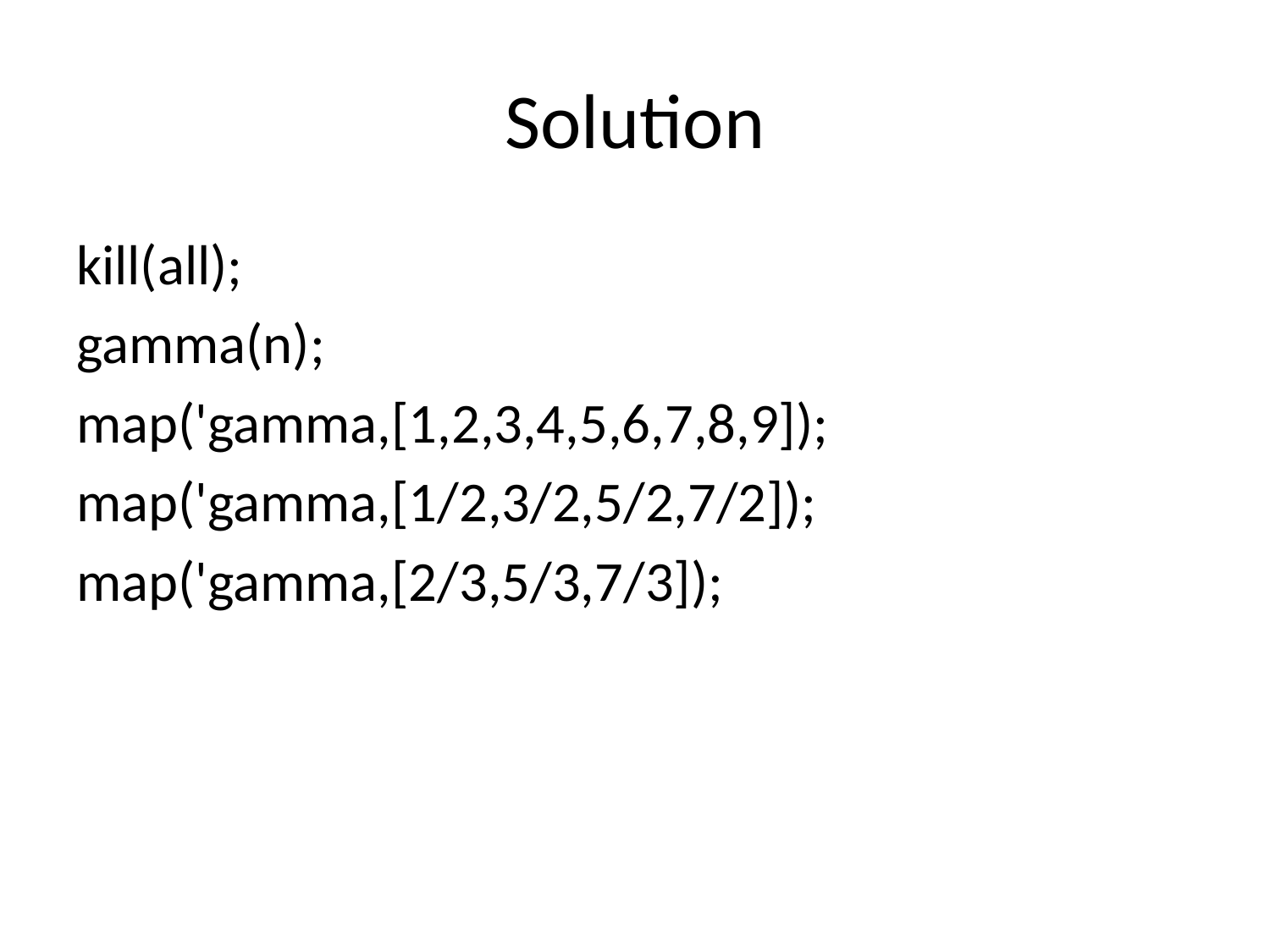

# Solution
kill(all);
gamma(n);
map('gamma,[1,2,3,4,5,6,7,8,9]);
map('gamma,[1/2,3/2,5/2,7/2]);
map('gamma,[2/3,5/3,7/3]);